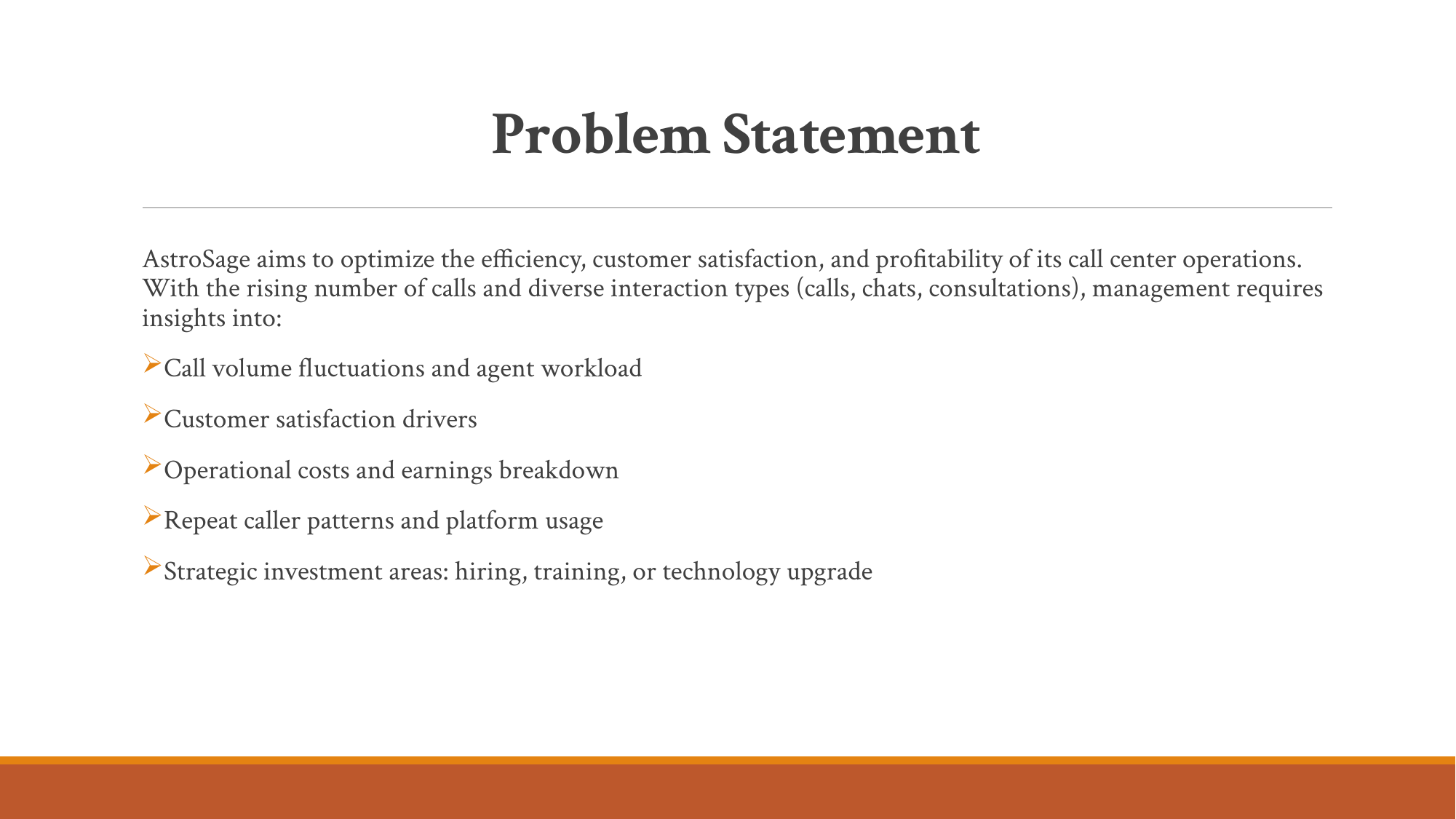

# Problem Statement
AstroSage aims to optimize the efficiency, customer satisfaction, and profitability of its call center operations. With the rising number of calls and diverse interaction types (calls, chats, consultations), management requires insights into:
Call volume fluctuations and agent workload
Customer satisfaction drivers
Operational costs and earnings breakdown
Repeat caller patterns and platform usage
Strategic investment areas: hiring, training, or technology upgrade